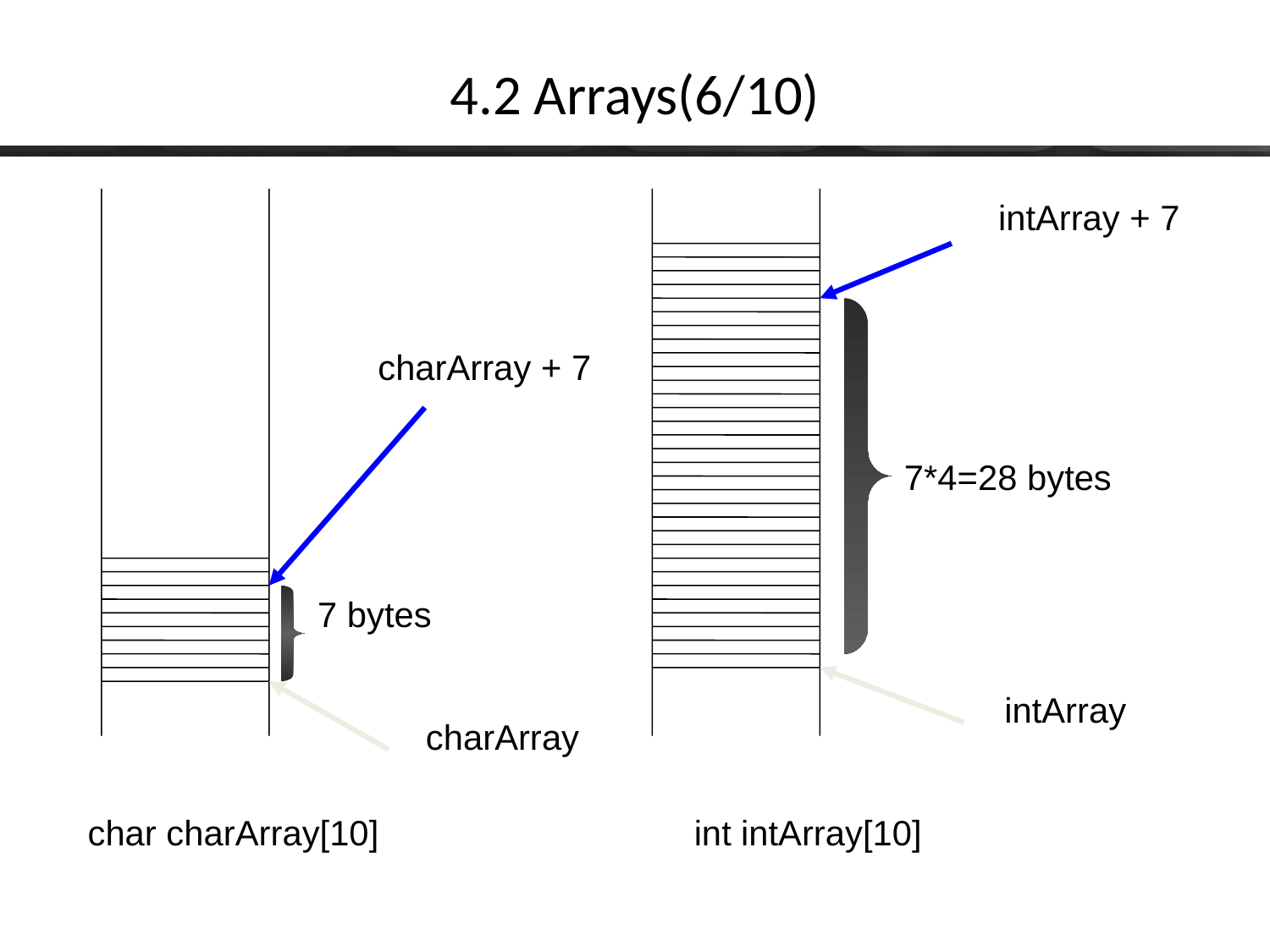

# 4.2 Arrays(6/10)

intArray + 7

charArray + 7

7*4=28 bytes

7 bytes

intArray
charArray
char charArray[10]
int intArray[10]
33